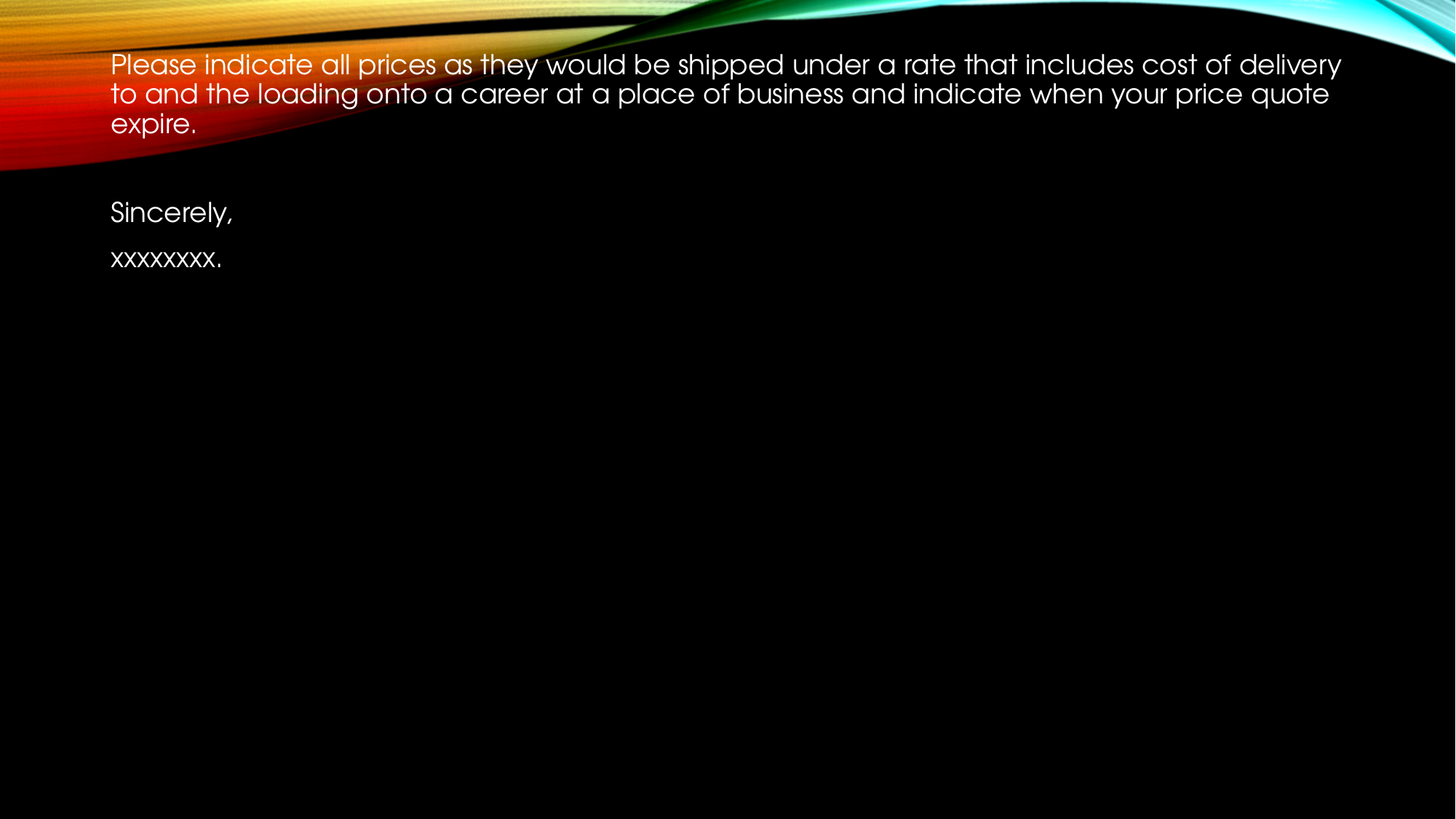

Please indicate all prices as they would be shipped under a rate that includes cost of delivery to and the loading onto a career at a place of business and indicate when your price quote expire.

Sincerely,
xxxxxxxx.